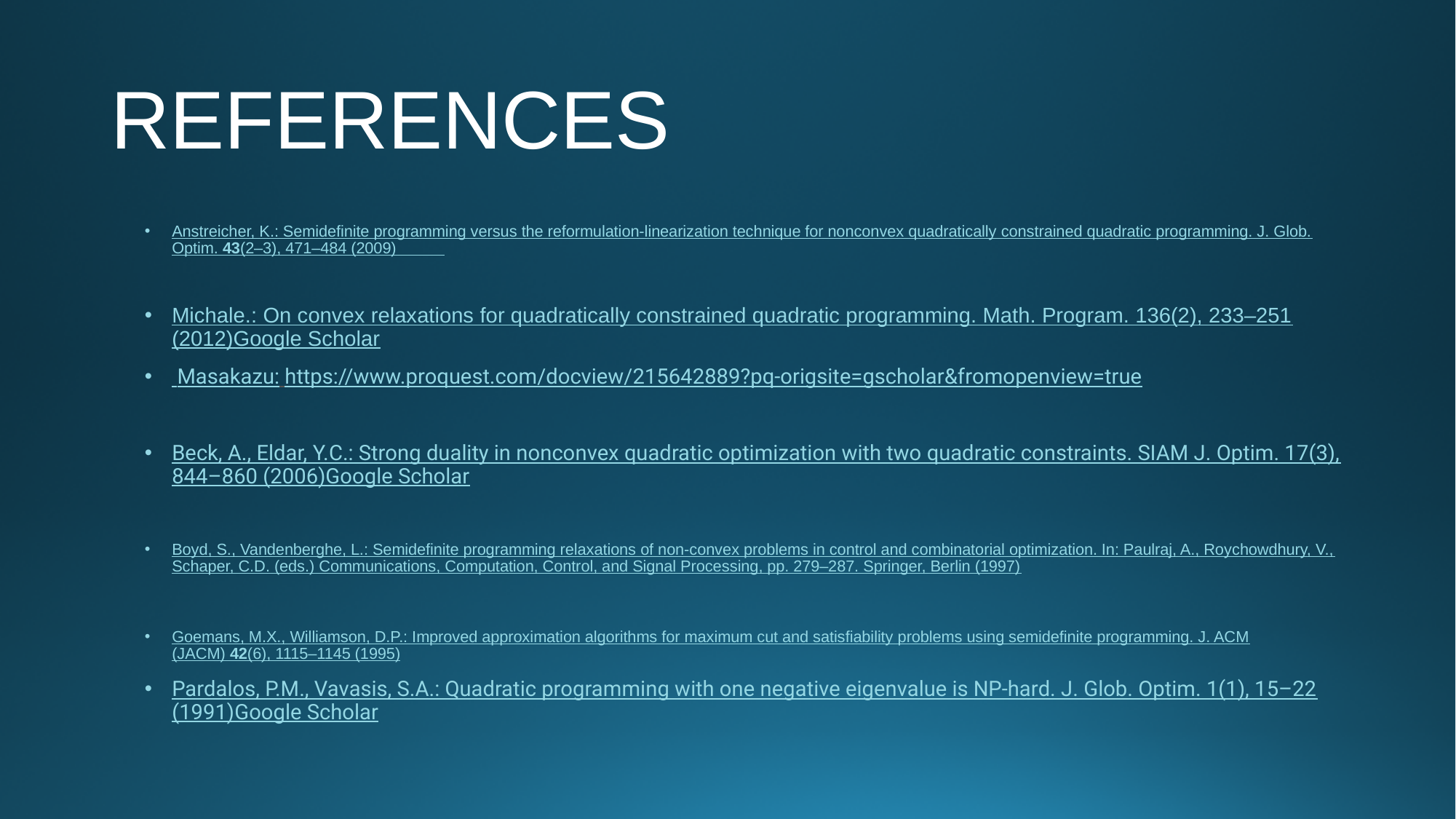

# REFERENCES
Anstreicher, K.: Semidefinite programming versus the reformulation-linearization technique for nonconvex quadratically constrained quadratic programming. J. Glob. Optim. 43(2–3), 471–484 (2009)

Michale.: On convex relaxations for quadratically constrained quadratic programming. Math. Program. 136(2), 233–251 (2012)Google Scholar
 Masakazu: https://www.proquest.com/docview/215642889?pq-origsite=gscholar&fromopenview=true

Beck, A., Eldar, Y.C.: Strong duality in nonconvex quadratic optimization with two quadratic constraints. SIAM J. Optim. 17(3), 844–860 (2006)Google Scholar

Boyd, S., Vandenberghe, L.: Semidefinite programming relaxations of non-convex problems in control and combinatorial optimization. In: Paulraj, A., Roychowdhury, V., Schaper, C.D. (eds.) Communications, Computation, Control, and Signal Processing, pp. 279–287. Springer, Berlin (1997)

Goemans, M.X., Williamson, D.P.: Improved approximation algorithms for maximum cut and satisfiability problems using semidefinite programming. J. ACM (JACM) 42(6), 1115–1145 (1995)
Pardalos, P.M., Vavasis, S.A.: Quadratic programming with one negative eigenvalue is NP-hard. J. Glob. Optim. 1(1), 15–22 (1991)Google Scholar